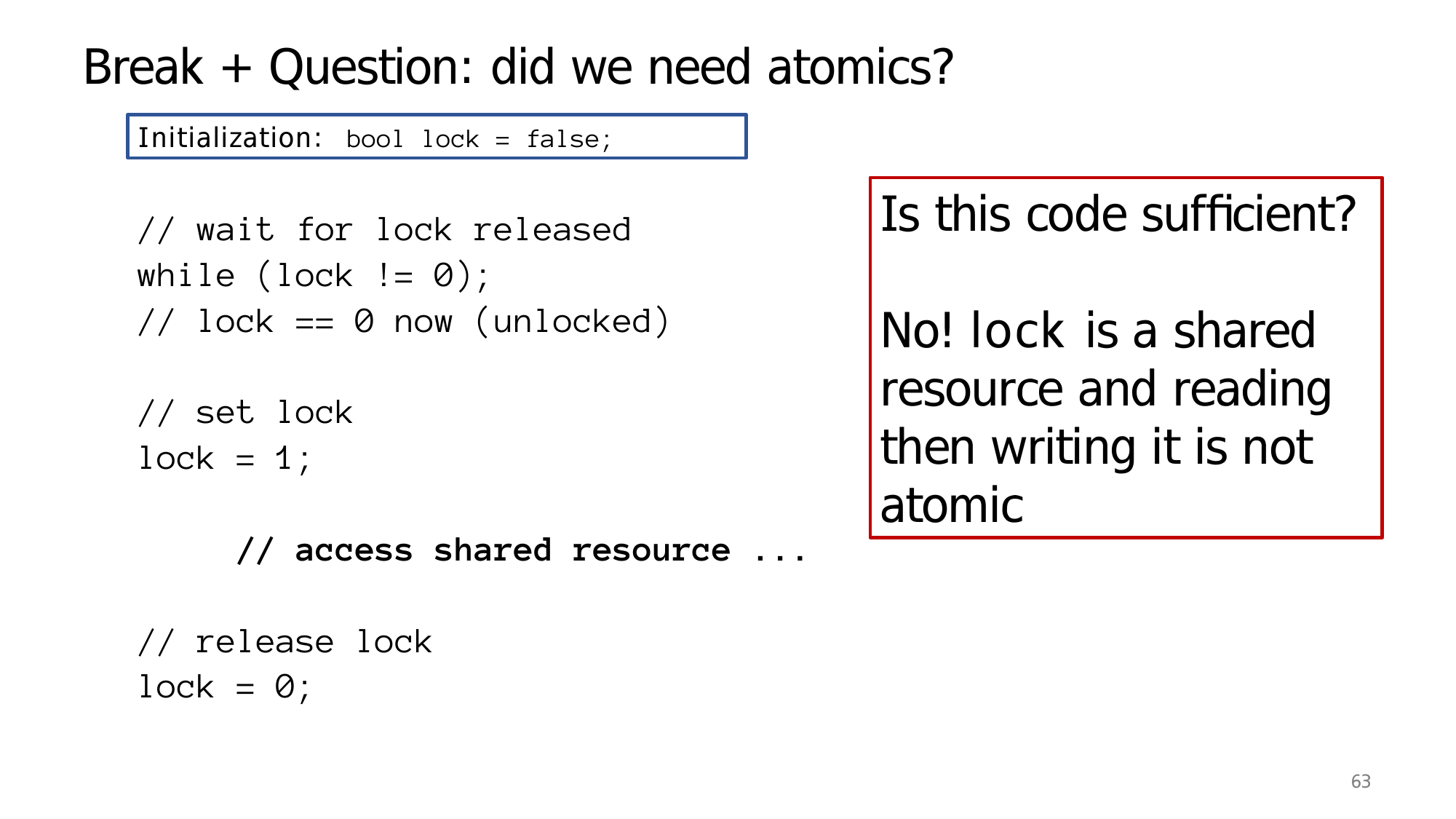

# Break + Question: did we need atomics?
Initialization:   bool lock = false;

// wait for lock released
while (lock != 0);
// lock == 0 now (unlocked)

// set lock
lock = 1;

     // access shared resource ...

// release lock
lock = 0;

Is this code sufficient?

No! lock is a shared resource and reading then writing it is not atomic
63